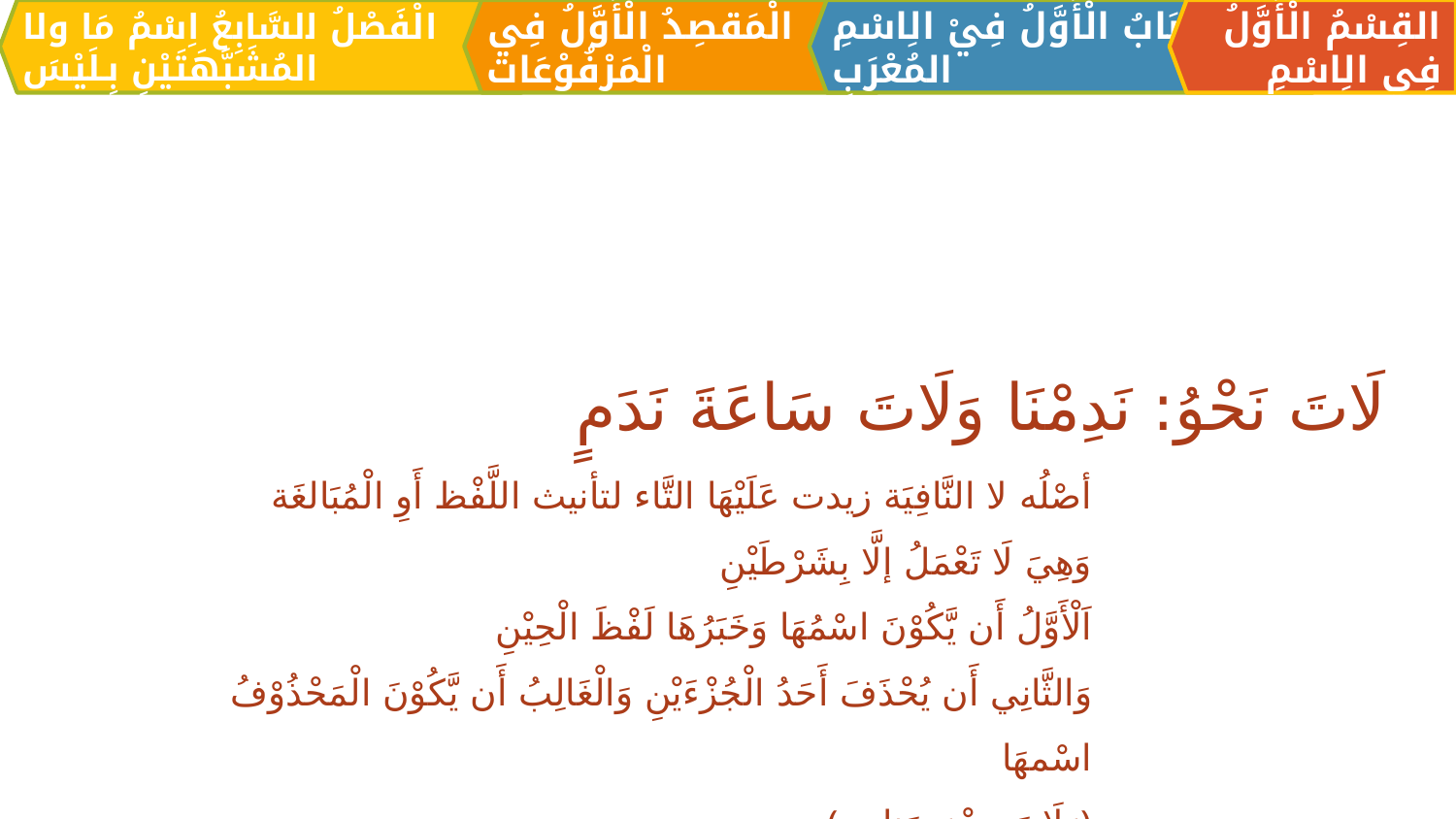

الْمَقصِدُ الْأَوَّلُ فِي الْمَرْفُوْعَات
القِسْمُ الْأَوَّلُ فِي الِاسْمِ
اَلبَابُ الْأَوَّلُ فِيْ الِاسْمِ المُعْرَبِ
الْفَصْلُ السَّابِعُ اِسْمُ مَا ولا المُشَبَّهَتَيْنِ بِـلَيْسَ
لَاتَ نَحْوُ: نَدِمْنَا وَلَاتَ سَاعَةَ نَدَمٍ

أصْلُه لا النَّافِيَة زيدت عَلَيْهَا التَّاء لتأنيث اللَّفْظ أَوِ الْمُبَالغَة
وَهِيَ لَا تَعْمَلُ إلَّا بِشَرْطَيْنِ
	اَلْأَوَّلُ أَن يَّكُوْنَ اسْمُهَا وَخَبَرُهَا لَفْظَ الْحِيْنِ
	وَالثَّانِي أَن يُحْذَفَ أَحَدُ الْجُزْءَيْنِ وَالْغَالِبُ أَن يَّكُوْنَ الْمَحْذُوْفُ اسْمهَا
	﴿وَلَاتَ حِيْنَ مَناصٍ﴾